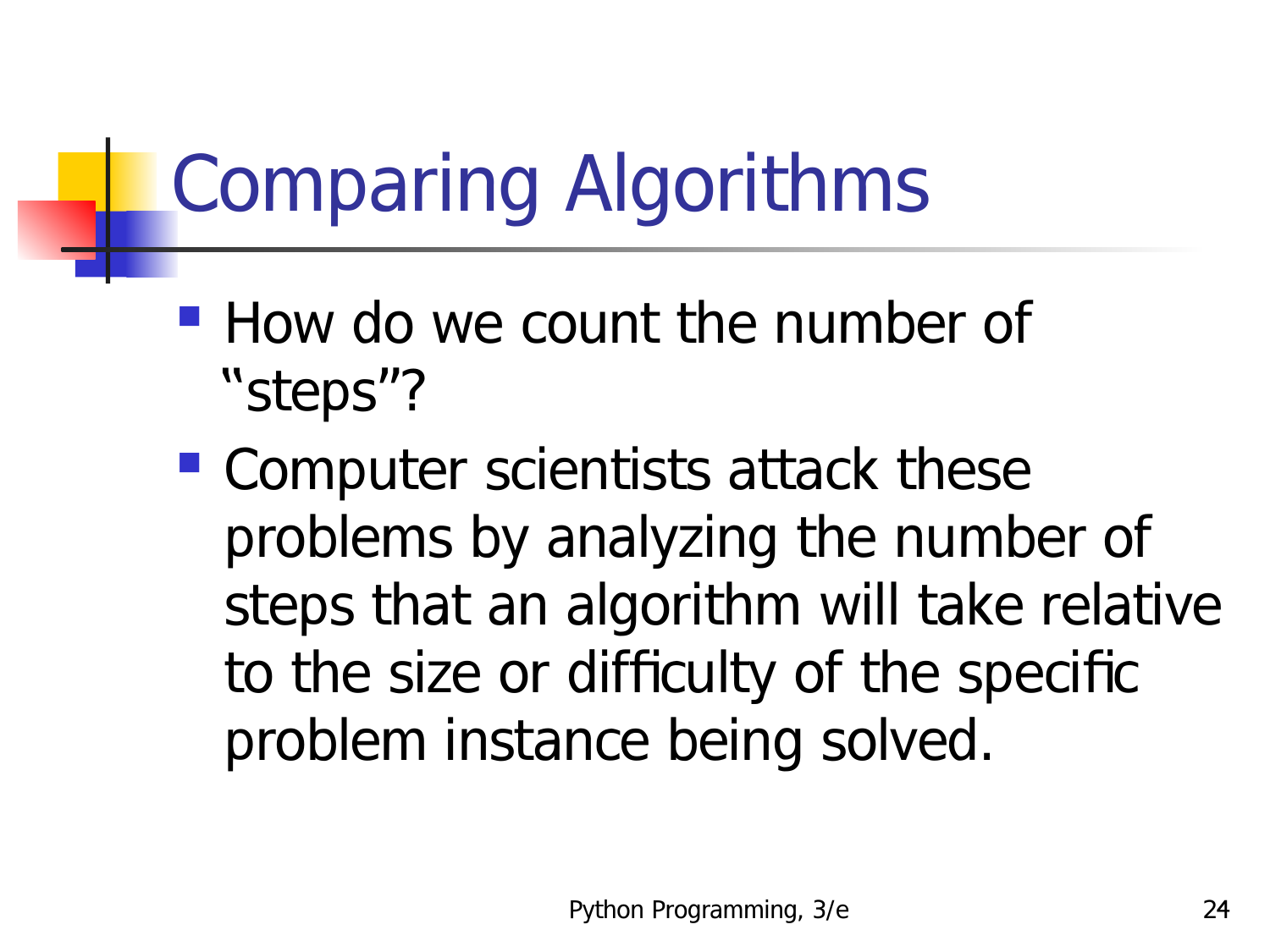

# Comparing Algorithms
How do we count the number of “steps”?
Computer scientists attack these problems by analyzing the number of steps that an algorithm will take relative to the size or difficulty of the specific problem instance being solved.
Python Programming, 3/e
24